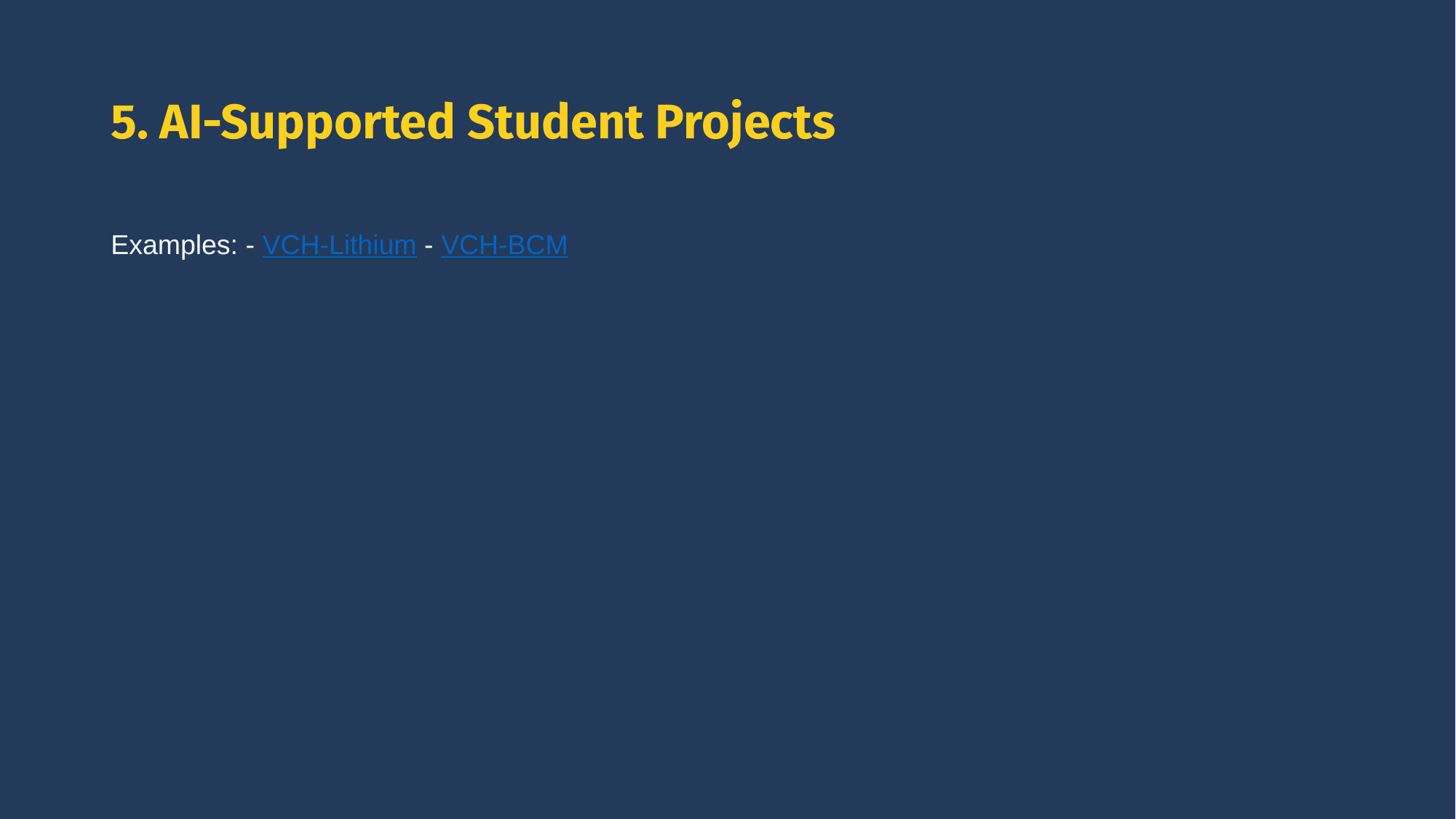

# 5. AI-Supported Student Projects
Examples: - VCH-Lithium - VCH-BCM